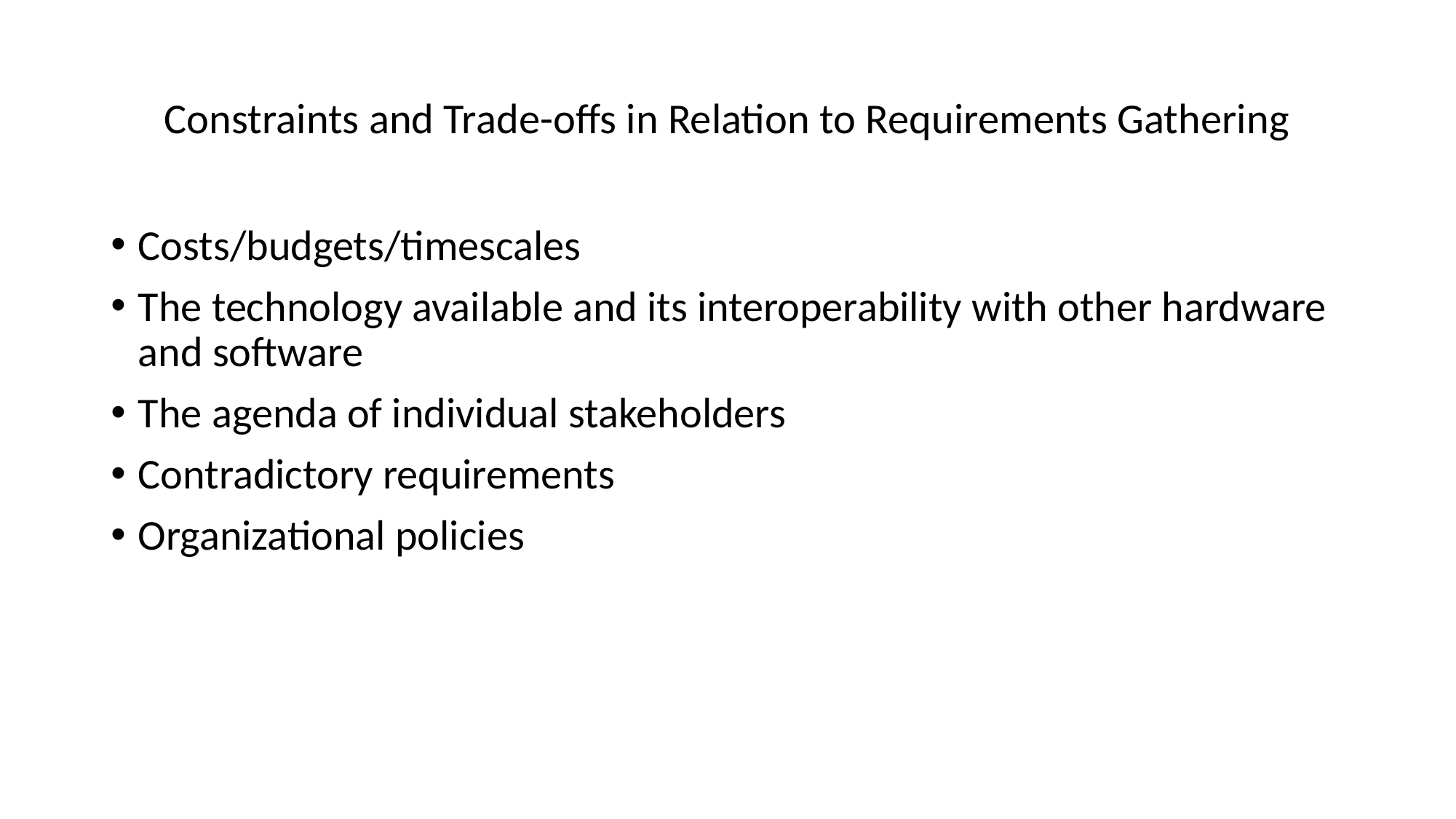

# Constraints and Trade-offs in Relation to Requirements Gathering
Costs/budgets/timescales
The technology available and its interoperability with other hardware and software
The agenda of individual stakeholders
Contradictory requirements
Organizational policies